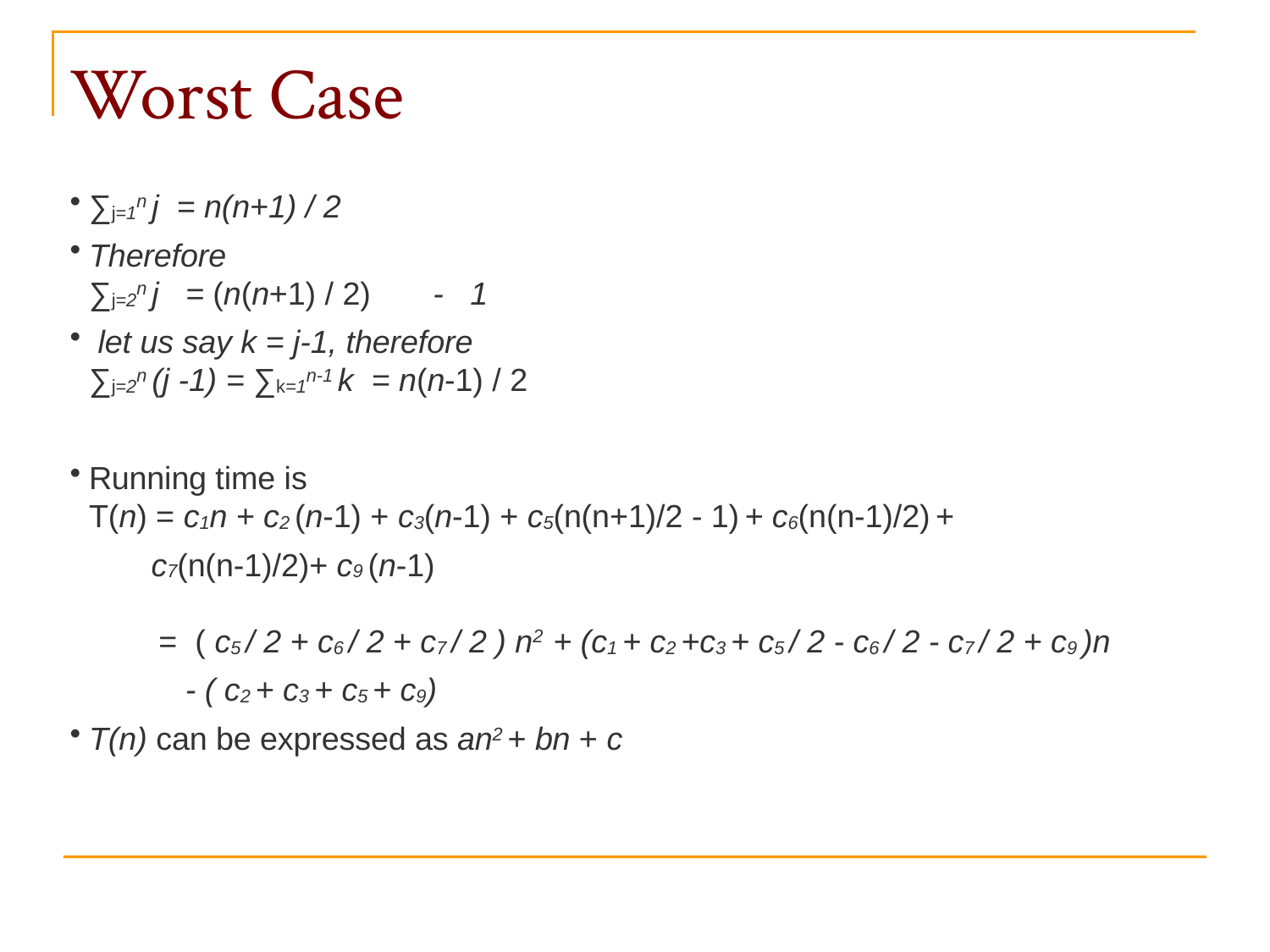

# Worst Case
∑j=1n j  = n(n+1) / 2
Therefore
∑j=2n j   = (n(n+1) / 2)       -   1
 let us say k = j-1, therefore
∑j=2n (j -1) = ∑k=1n-1 k  = n(n-1) / 2

Running time is
T(n) = c1n + c2 (n-1) + c3(n-1) + c5(n(n+1)/2 - 1) + c6(n(n-1)/2) +
                c7(n(n-1)/2)+ c9 (n-1)
          =  ( c5 / 2 + c6 / 2 + c7 / 2 ) n2  + (c1 + c2 +c3 + c5 / 2 - c6 / 2 - c7 / 2 + c9 )n
             - ( c2 + c3 + c5 + c9)
T(n) can be expressed as an2 + bn + c